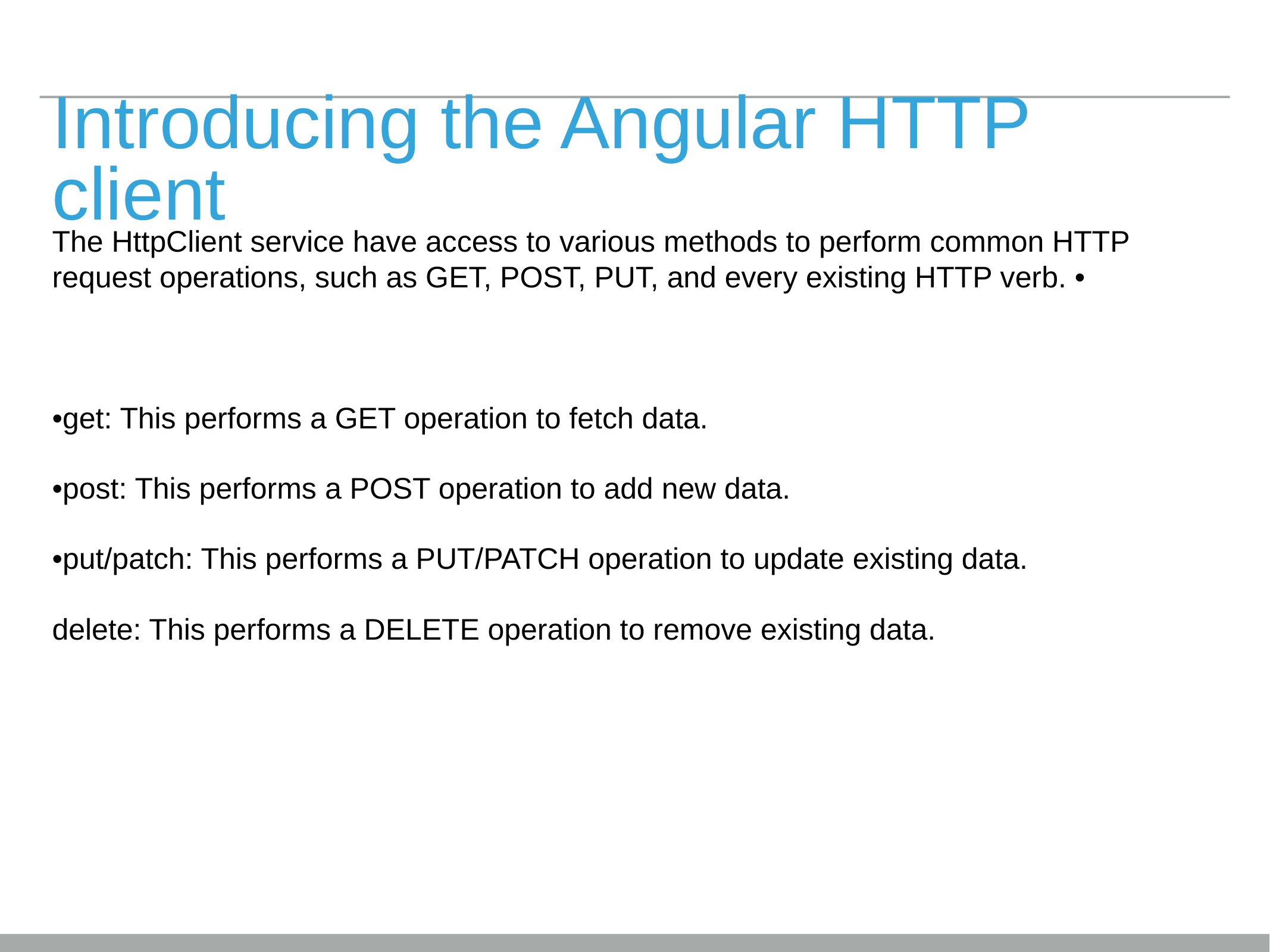

# Introducing the Angular HTTP client

The HttpClient service have access to various methods to perform common HTTP request operations, such as GET, POST, PUT, and every existing HTTP verb. •

•get: This performs a GET operation to fetch data.
•post: This performs a POST operation to add new data.
•put/patch: This performs a PUT/PATCH operation to update existing data.
delete: This performs a DELETE operation to remove existing data.